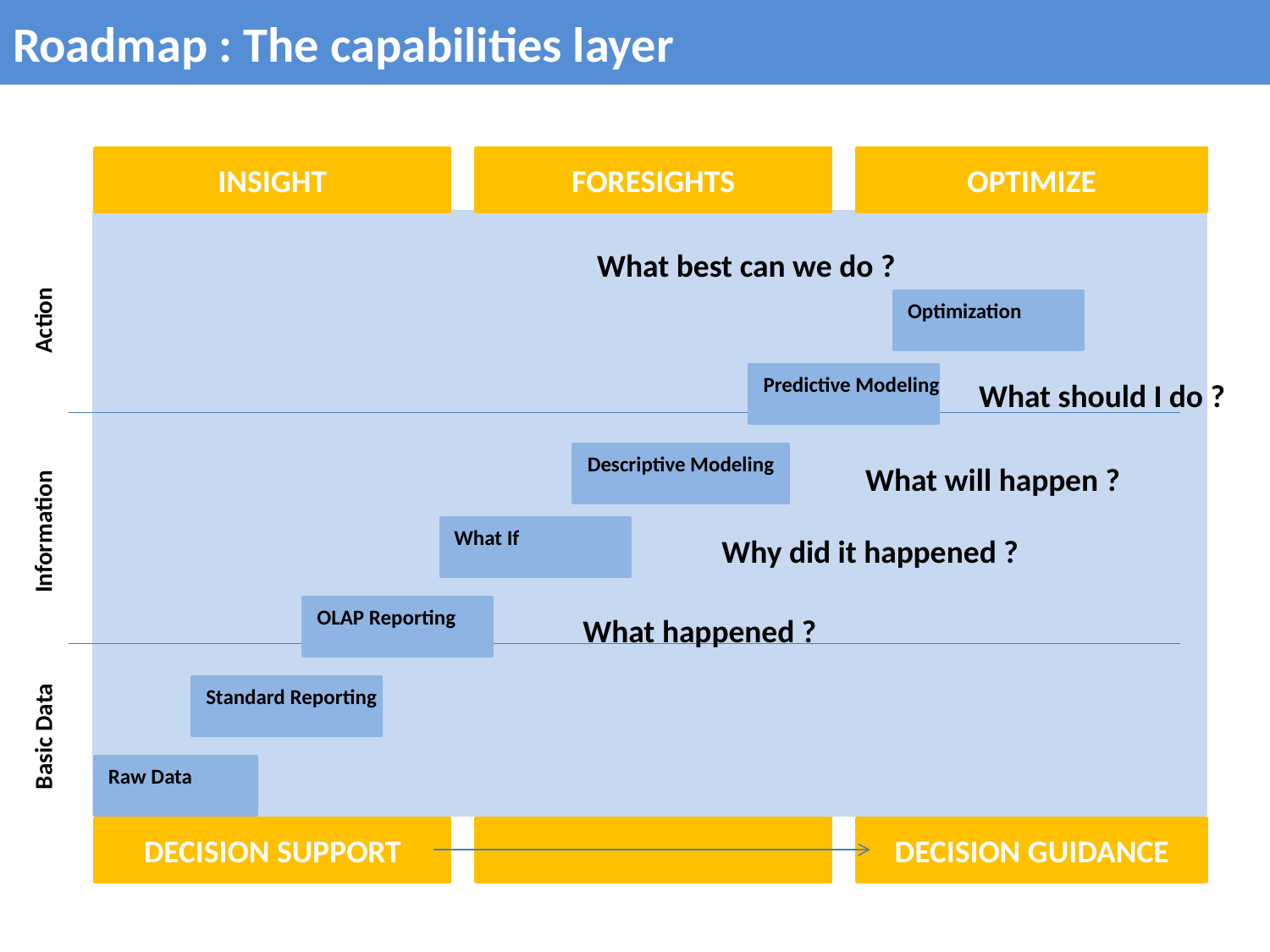

# Roadmap : The capabilities layer
INSIGHT
FORESIGHTS
OPTIMIZE

What best can we do ?

Optimization
Action

Predictive Modeling
What should I do ?

Descriptive Modeling
What will happen ?
Information

What If
Why did it happened ?

OLAP Reporting
What happened ?

Standard Reporting
Basic Data

Raw Data
DECISION SUPPORT

DECISION GUIDANCE